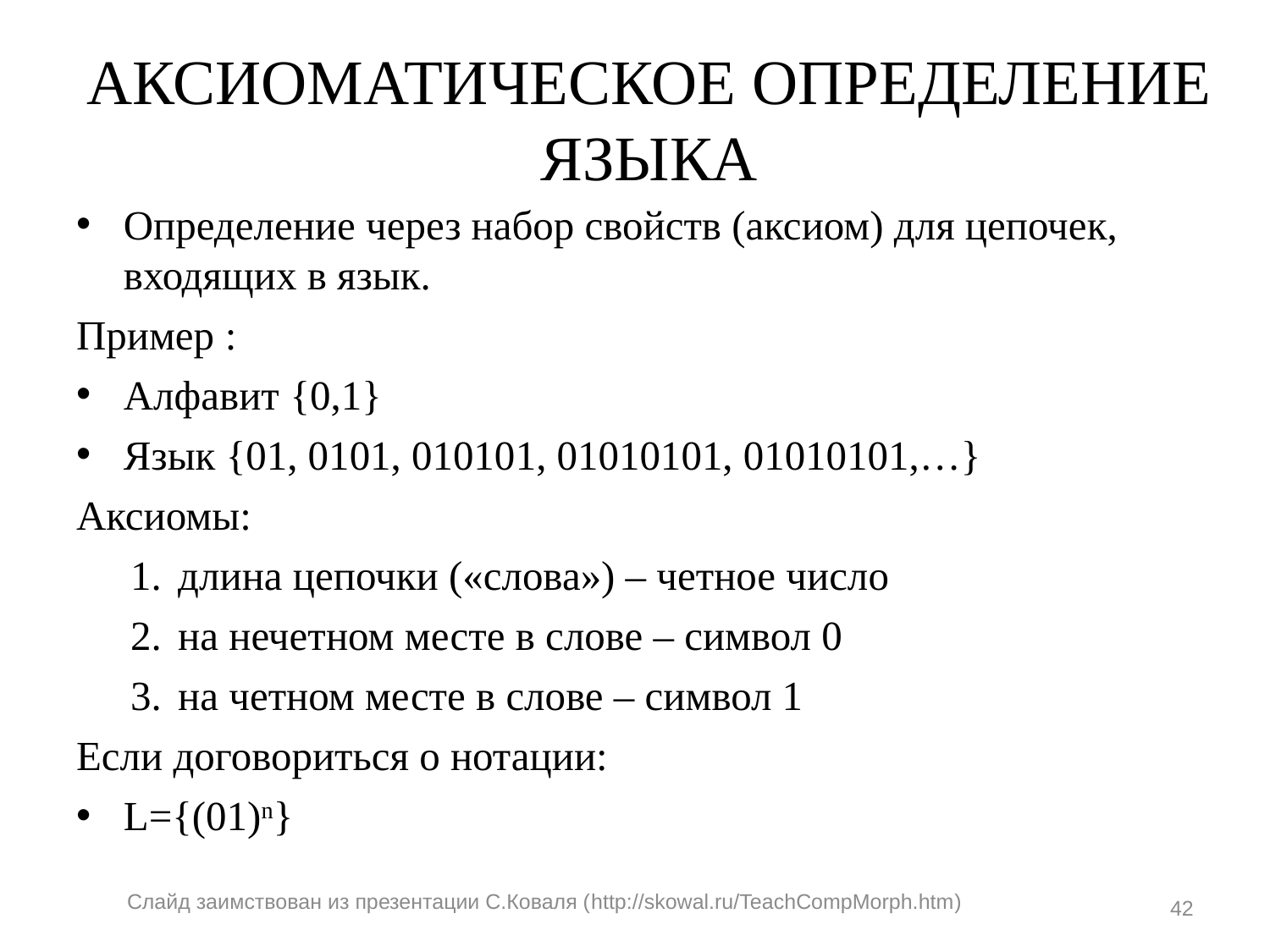

# АКСИОМАТИЧЕСКОЕ ОПРЕДЕЛЕНИЕ ЯЗЫКА
Определение через набор свойств (аксиом) для цепочек, входящих в язык.
Пример :
Алфавит {0,1}
Язык {01, 0101, 010101, 01010101, 01010101,…}
Аксиомы:
длина цепочки («слова») – четное число
на нечетном месте в слове – символ 0
на четном месте в слове – символ 1
Если договориться о нотации:
L={(01)n}
Слайд заимствован из презентации С.Коваля (http://skowal.ru/TeachCompMorph.htm)
42